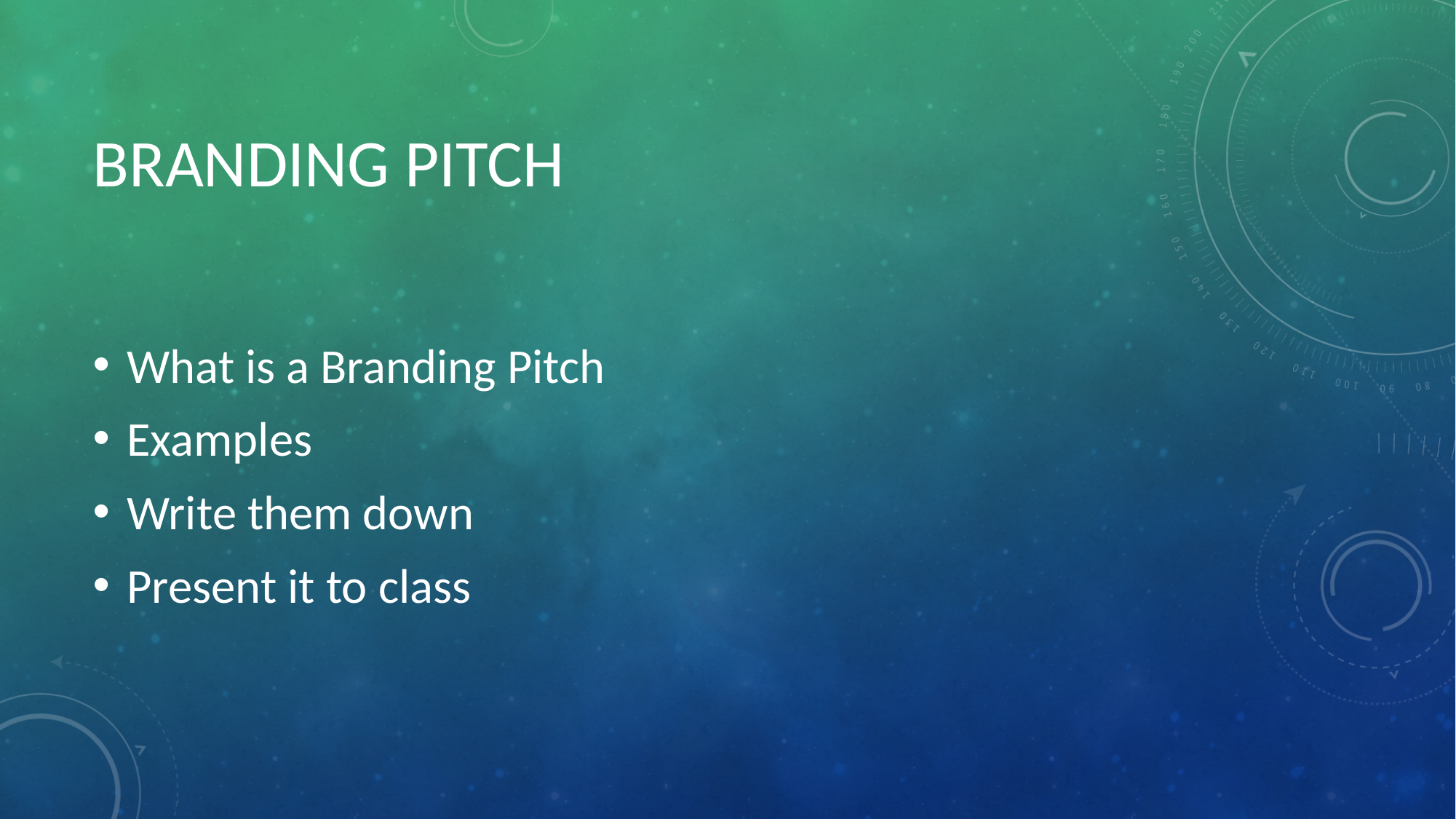

# Branding pitch
What is a Branding Pitch
Examples
Write them down
Present it to class